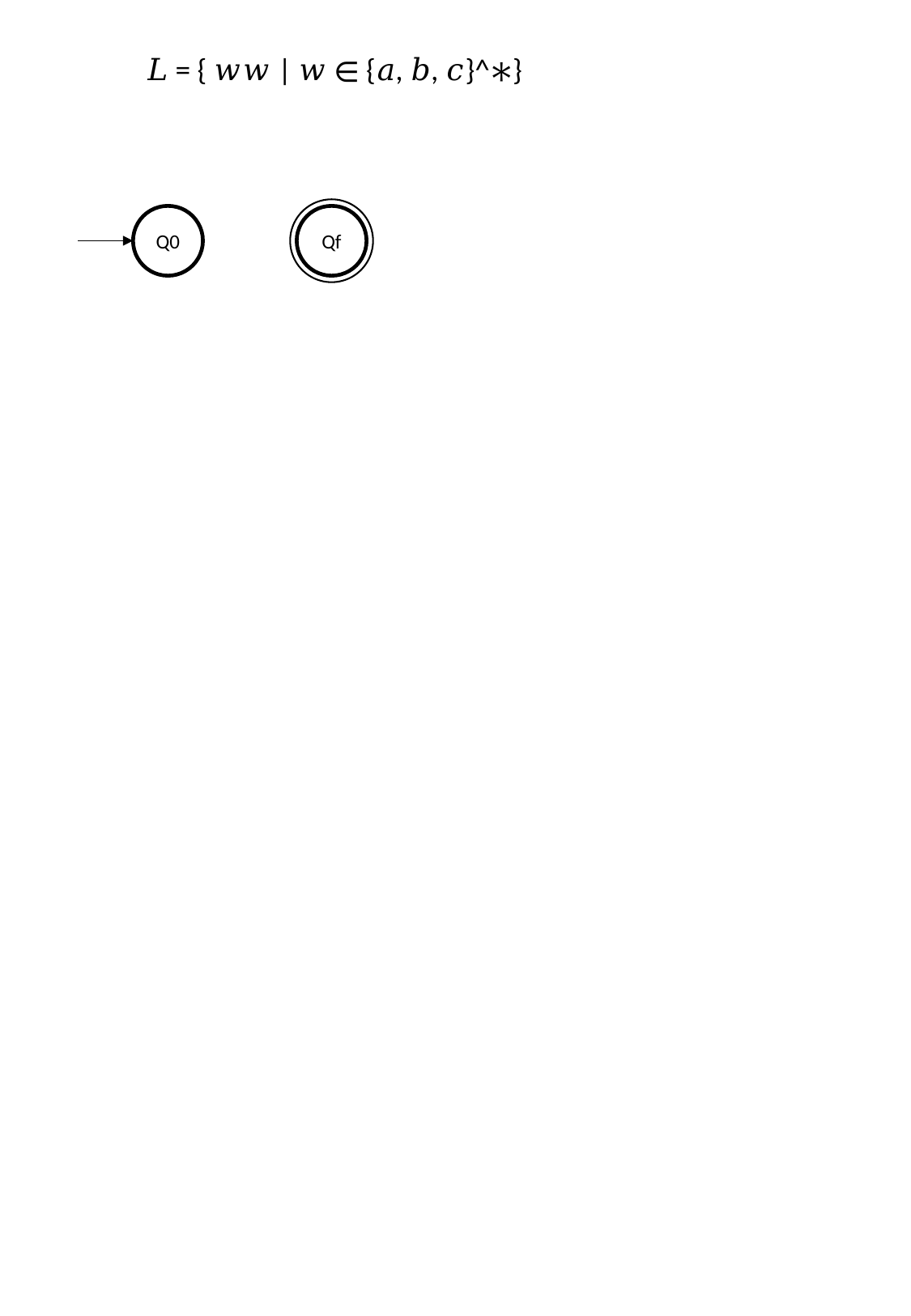

𝐿 = { 𝑤𝑤 | 𝑤 ∊ {𝑎, 𝑏, 𝑐}^∗}

Q0
Qf